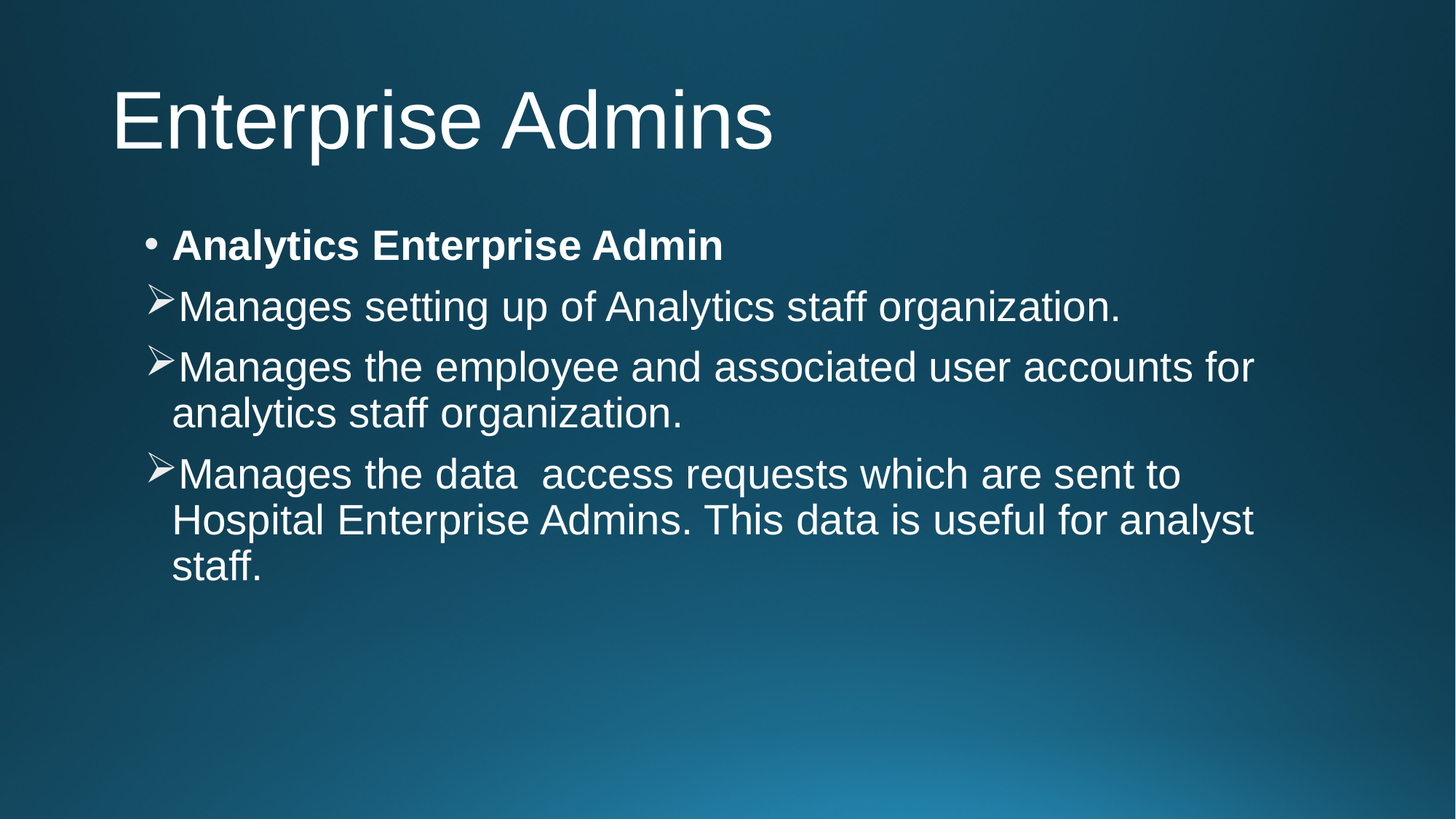

# Enterprise Admins
Analytics Enterprise Admin
Manages setting up of Analytics staff organization.
Manages the employee and associated user accounts for analytics staff organization.
Manages the data  access requests which are sent to Hospital Enterprise Admins. This data is useful for analyst staff.